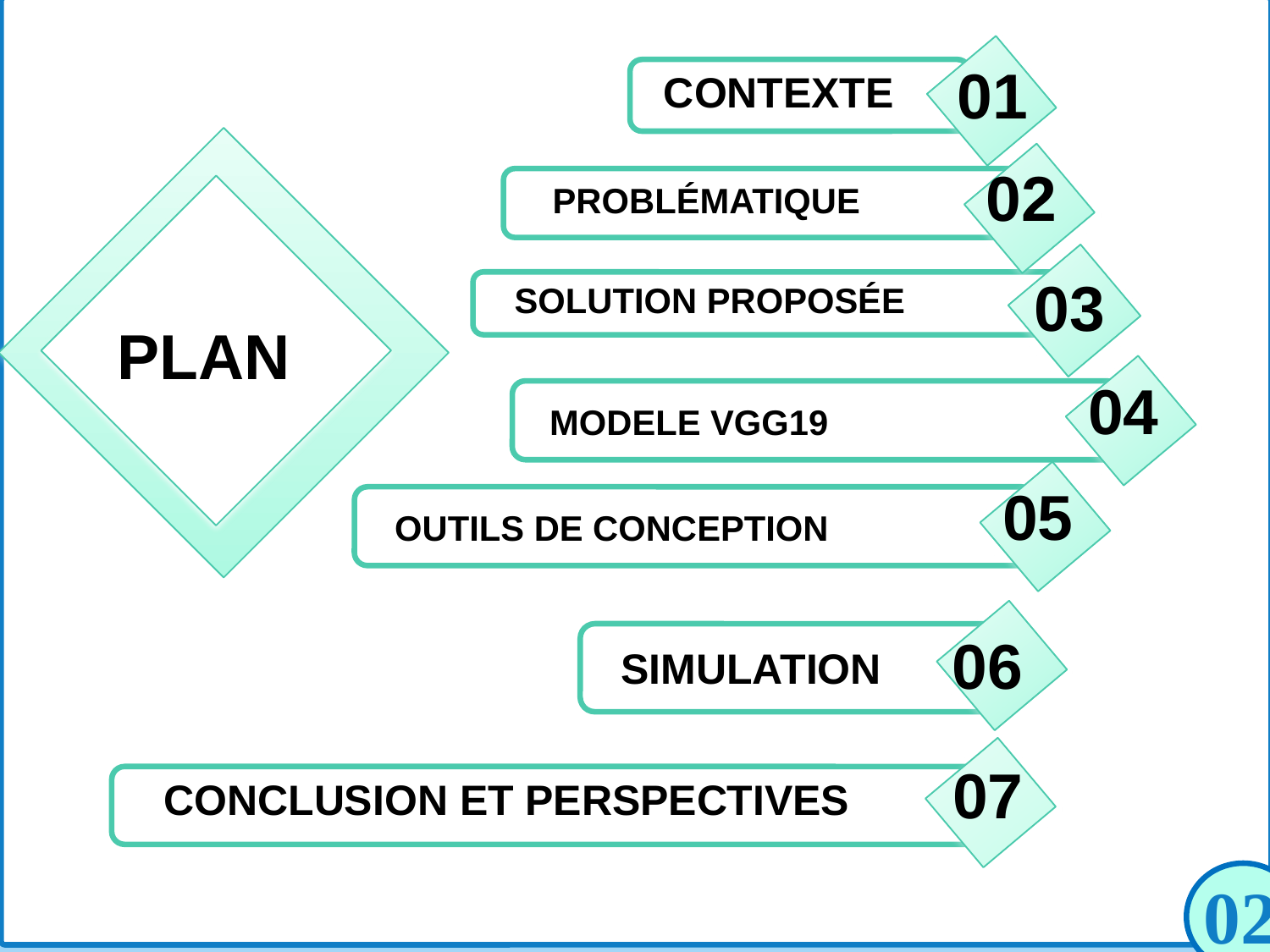

01

CONTEXTE

02

PROBLÉMATIQUE

03

SOLUTION PROPOSÉE
PLAN
04

MODELE VGG19
05

OUTILS DE CONCEPTION
06

SIMULATION
07

CONCLUSION ET PERSPECTIVES

02